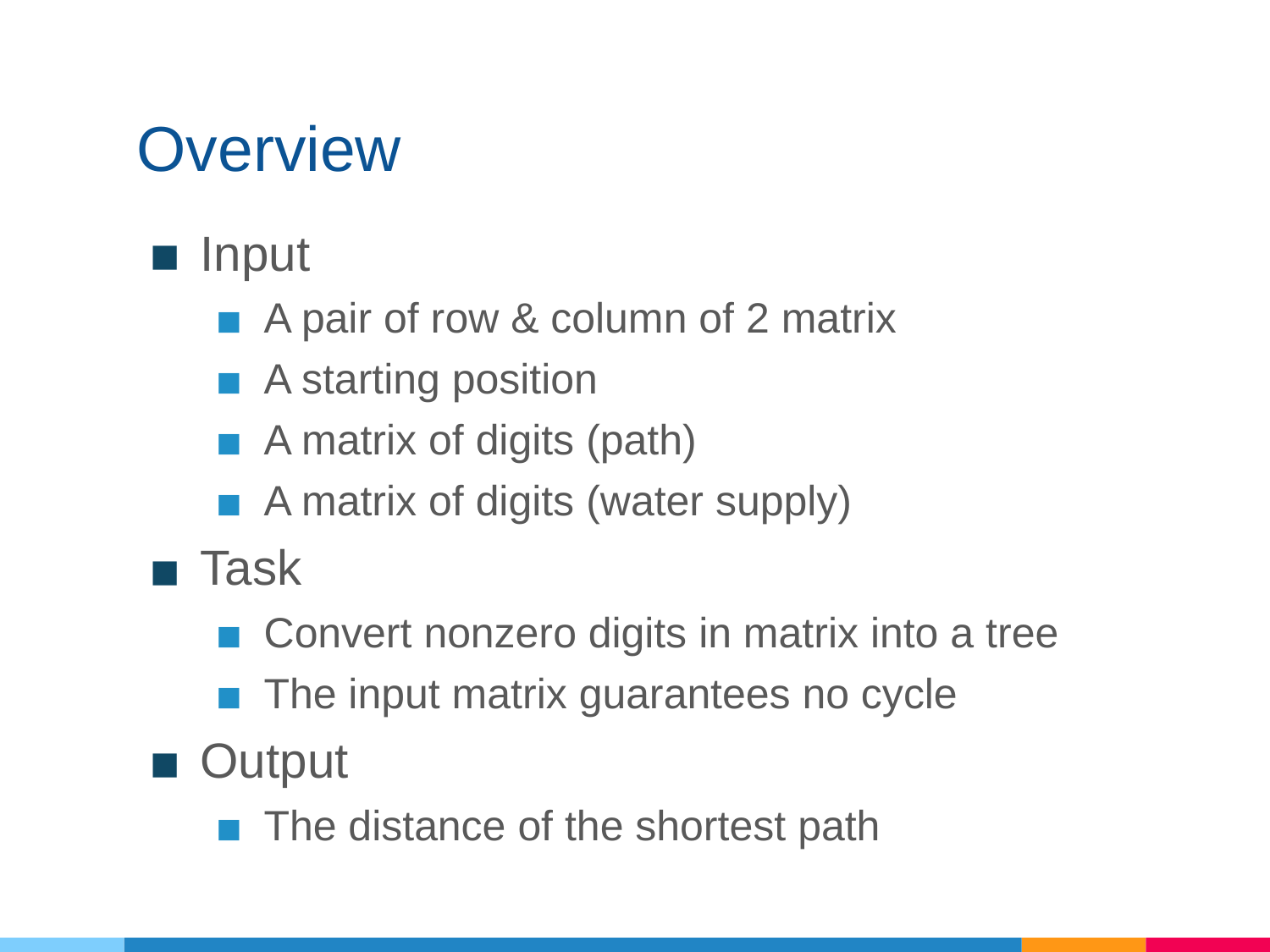

# Overview
Input
A pair of row & column of 2 matrix
A starting position
A matrix of digits (path)
A matrix of digits (water supply)
Task
Convert nonzero digits in matrix into a tree
The input matrix guarantees no cycle
Output
The distance of the shortest path